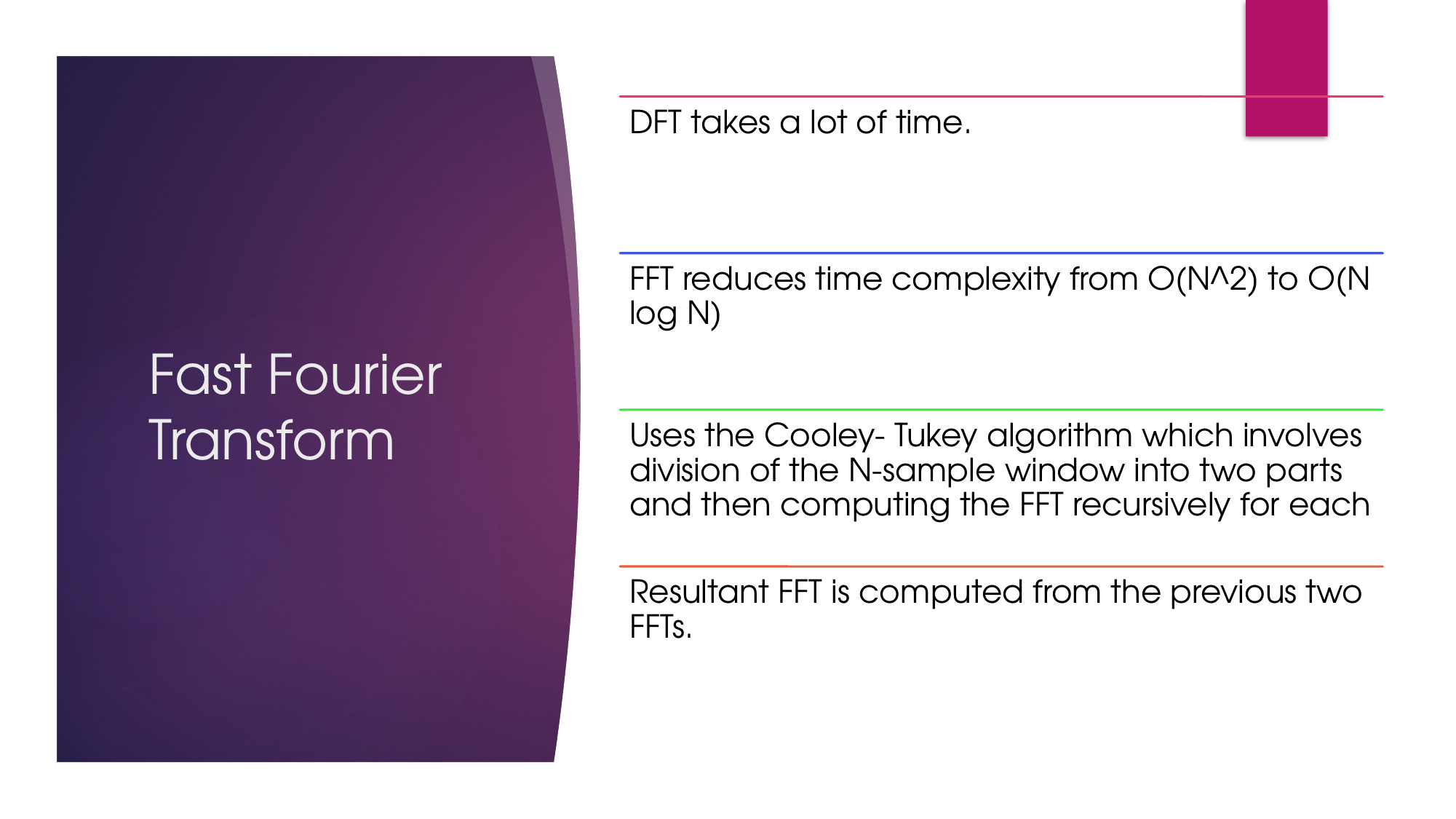

DFT takes a lot of time.
FFT reduces time complexity from O(N^2) to O(N log N)
Uses the Cooley- Tukey algorithm which involves division of the N-sample window into two parts and then computing the FFT recursively for each
Resultant FFT is computed from the previous two FFTs.
# Fast Fourier Transform